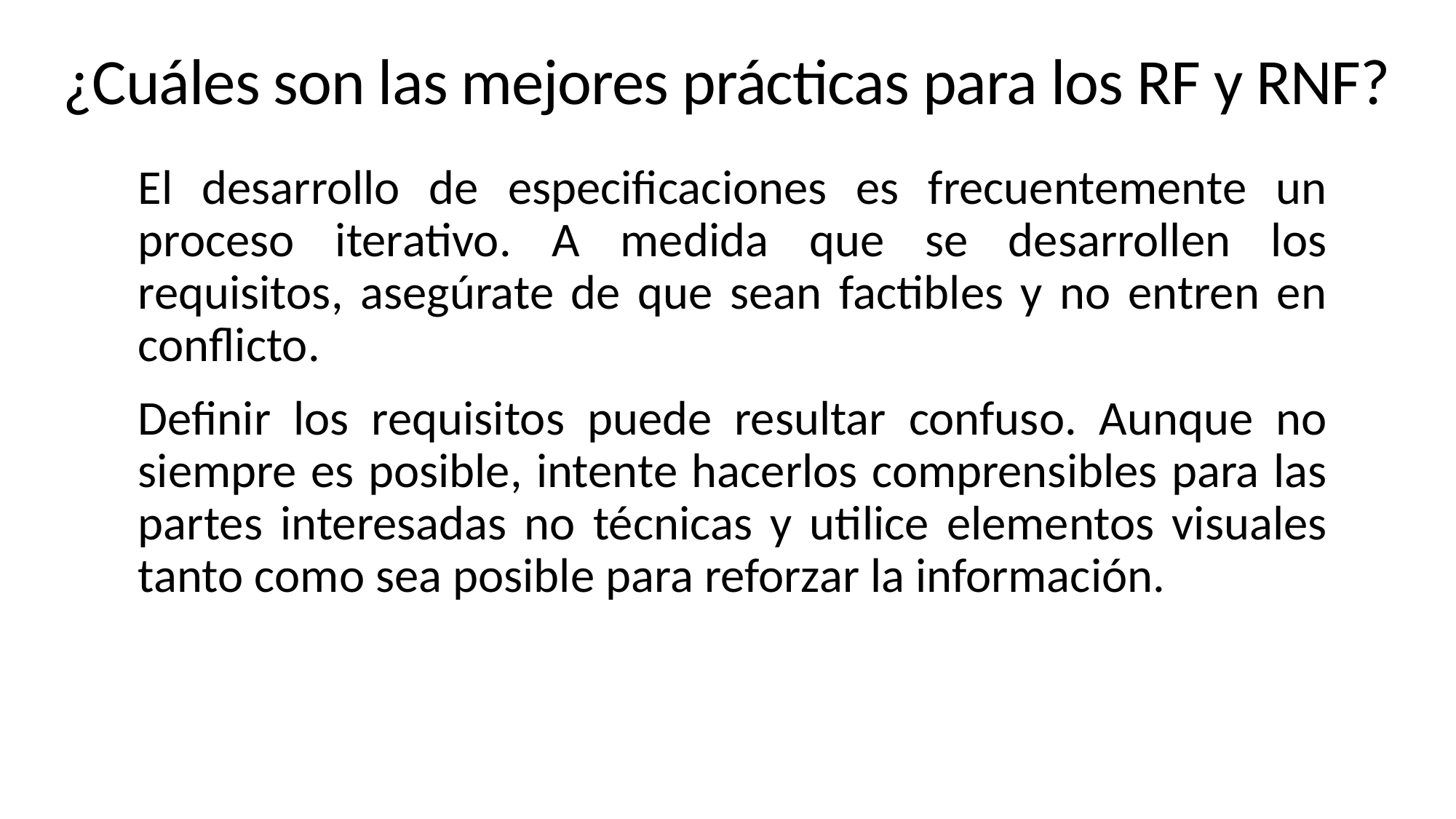

# ¿Cuáles son las mejores prácticas para los RF y RNF?
El desarrollo de especificaciones es frecuentemente un proceso iterativo. A medida que se desarrollen los requisitos, asegúrate de que sean factibles y no entren en conflicto.
Definir los requisitos puede resultar confuso. Aunque no siempre es posible, intente hacerlos comprensibles para las partes interesadas no técnicas y utilice elementos visuales tanto como sea posible para reforzar la información.